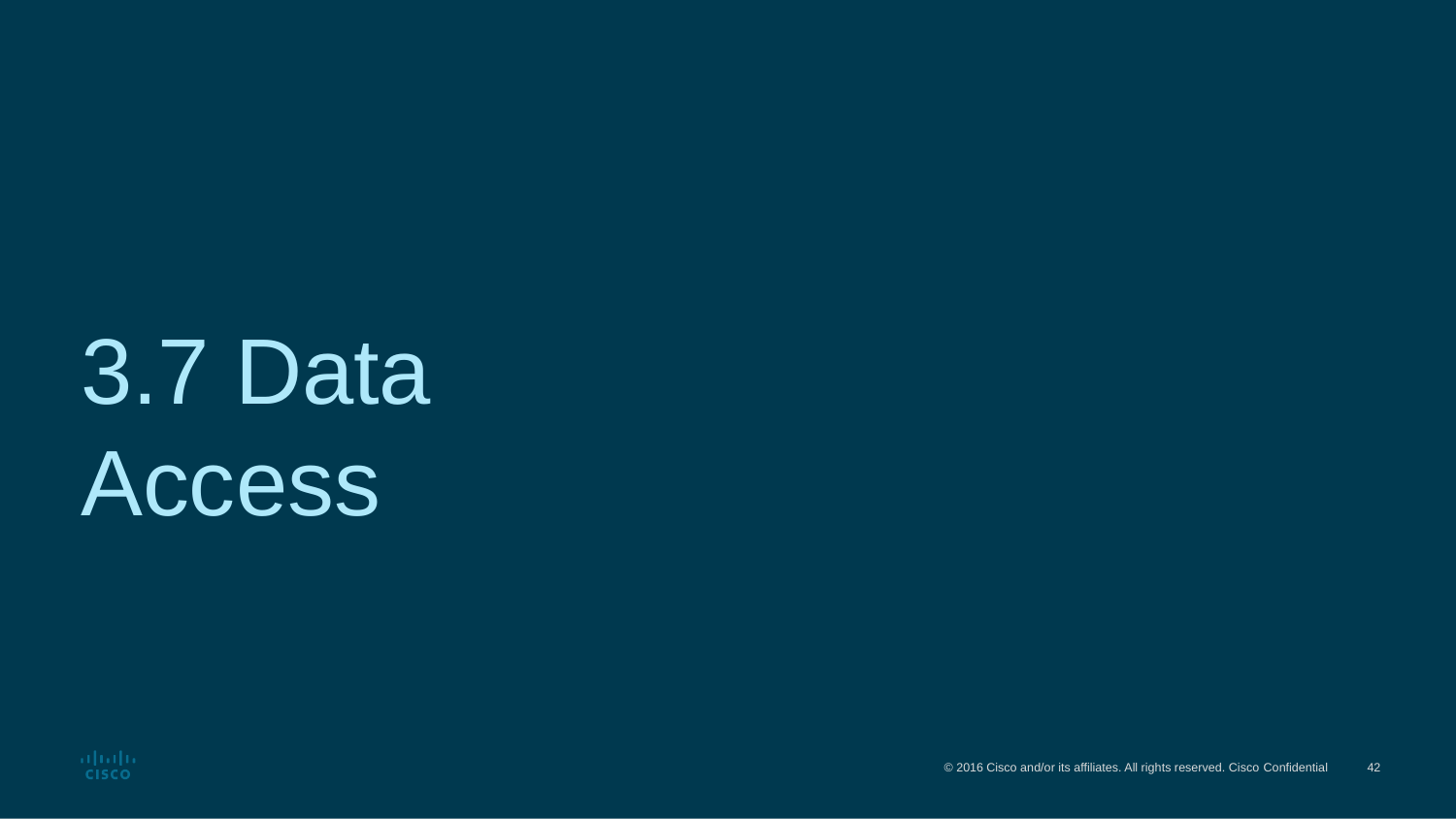

# 3.7 Data Access
© 2016 Cisco and/or its affiliates. All rights reserved. Cisco Confidential
42